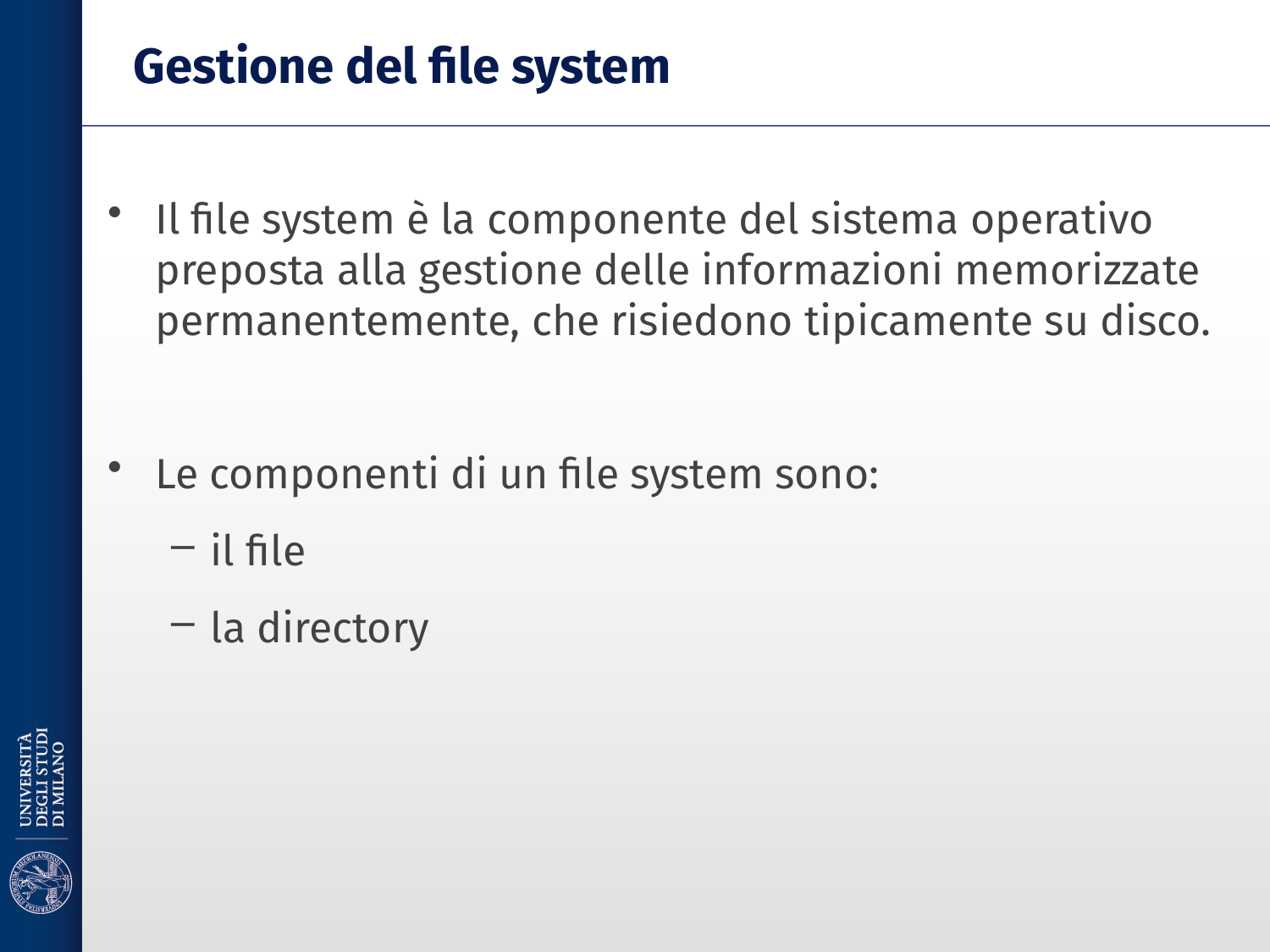

# Gestione del file system
Il file system è la componente del sistema operativo preposta alla gestione delle informazioni memorizzate permanentemente, che risiedono tipicamente su disco.

Le componenti di un file system sono:
il file
la directory